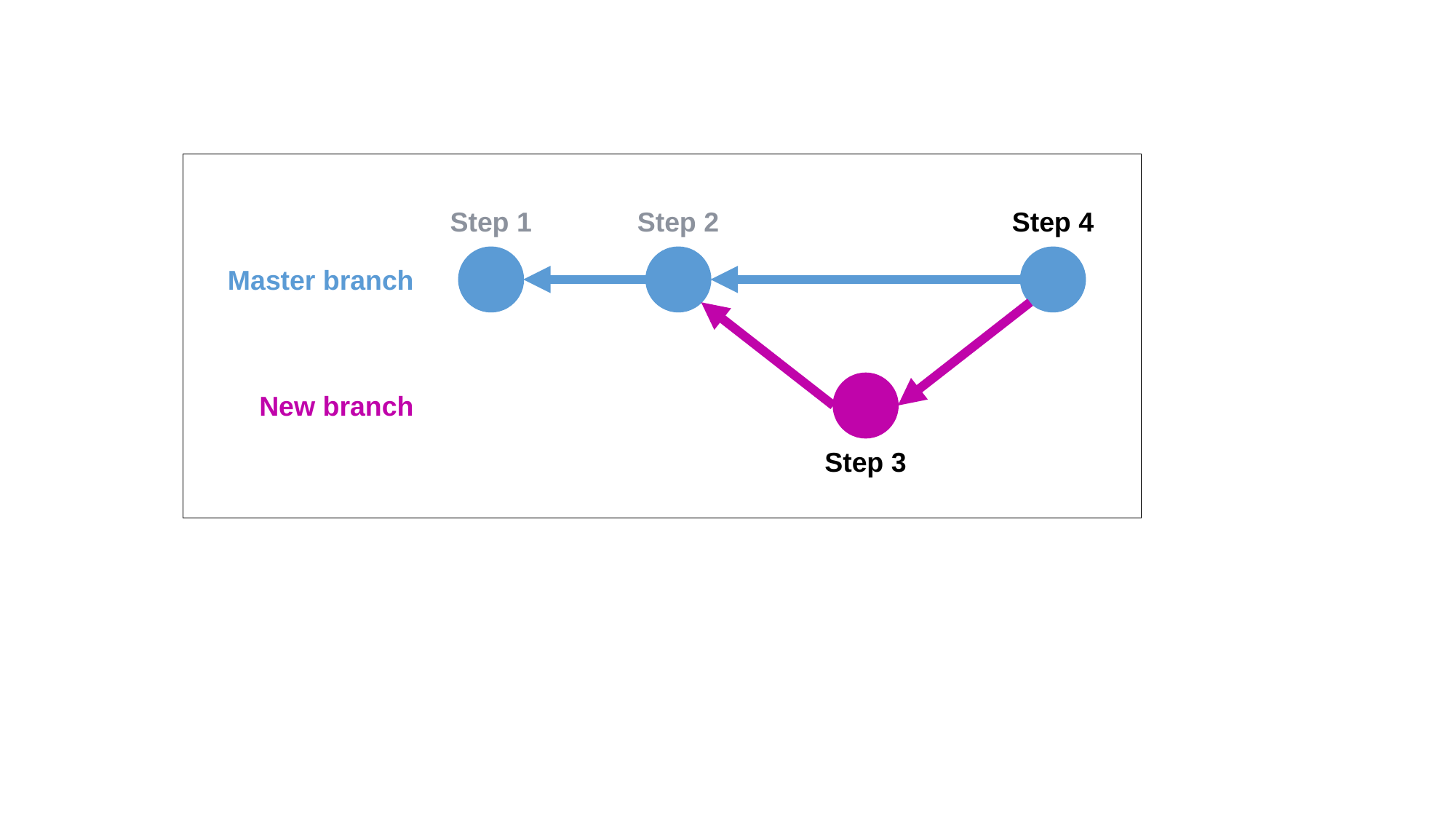

Step 1
Step 2
Step 4

Master branch

New branch
Step 3